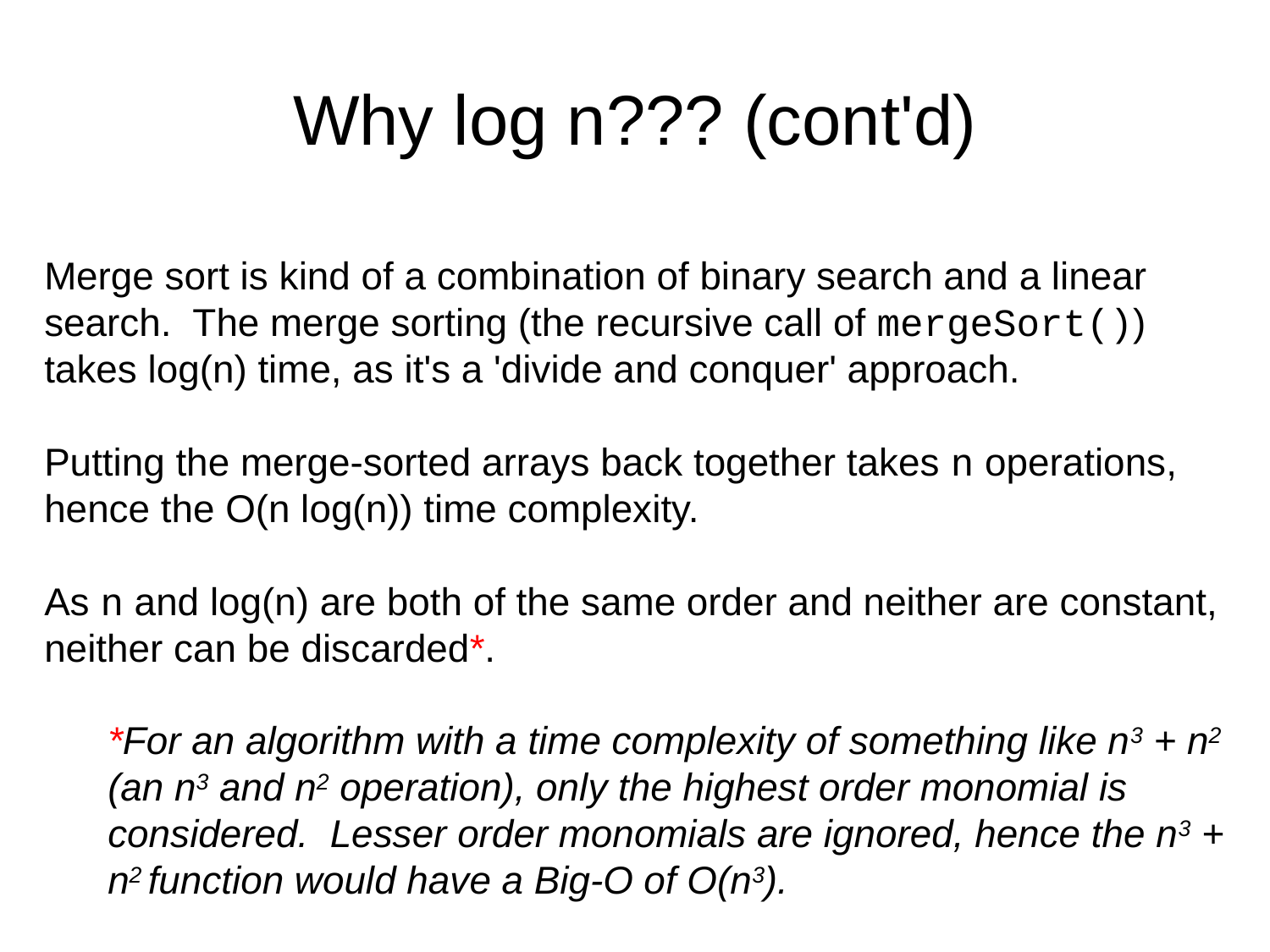

Why log n??? (cont'd)
Merge sort is kind of a combination of binary search and a linear search.  The merge sorting (the recursive call of mergeSort()) takes log(n) time, as it's a 'divide and conquer' approach.

Putting the merge-sorted arrays back together takes n operations, hence the O(n log(n)) time complexity.

As n and log(n) are both of the same order and neither are constant, neither can be discarded*.

*For an algorithm with a time complexity of something like n3 + n2 (an n3 and n2 operation), only the highest order monomial is considered.  Lesser order monomials are ignored, hence the n3 + n2 function would have a Big-O of O(n3).